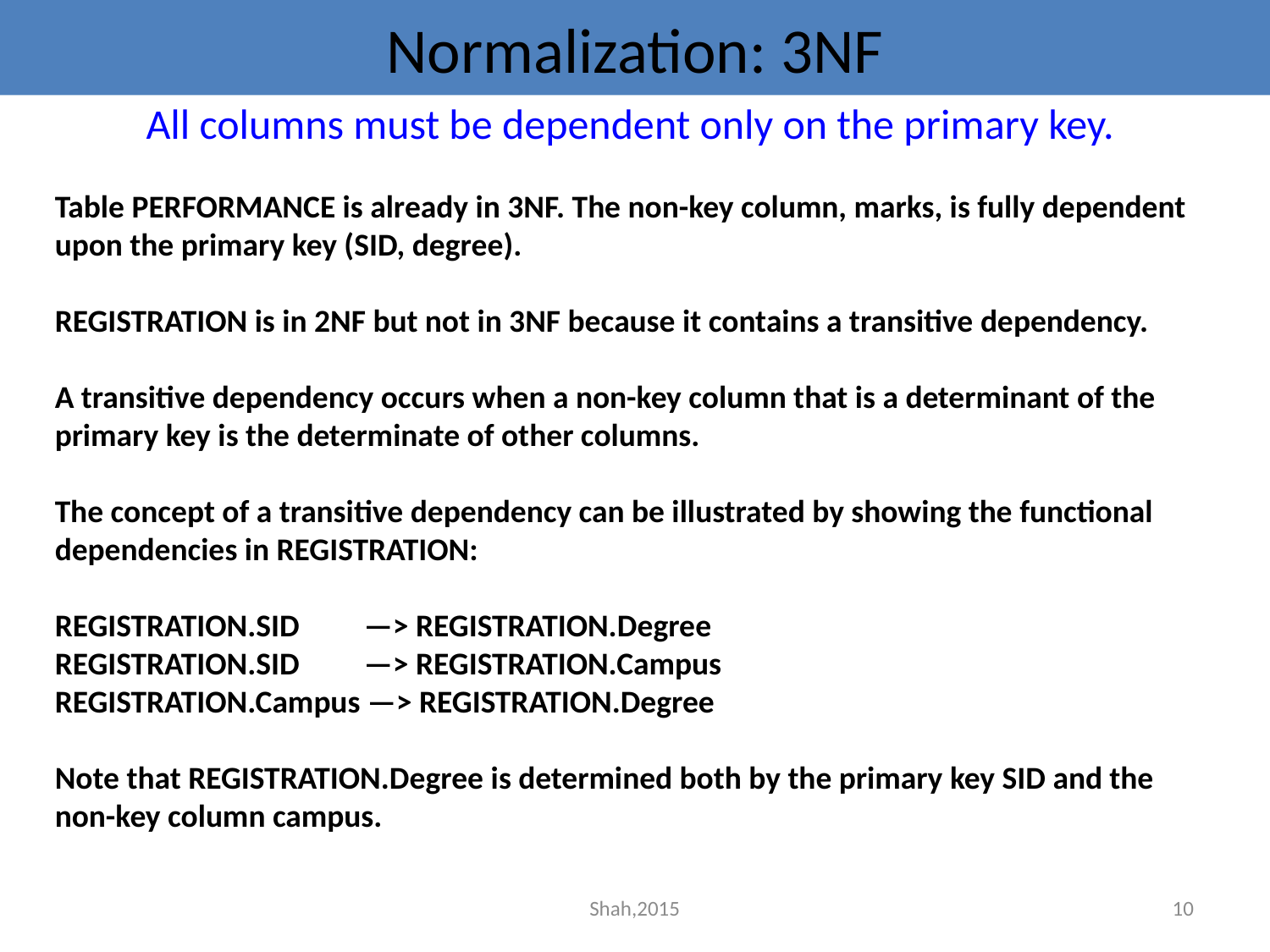

# Normalization: 3NF
All columns must be dependent only on the primary key.
Table PERFORMANCE is already in 3NF. The non-key column, marks, is fully dependent upon the primary key (SID, degree).

REGISTRATION is in 2NF but not in 3NF because it contains a transitive dependency.

A transitive dependency occurs when a non-key column that is a determinant of the primary key is the determinate of other columns.

The concept of a transitive dependency can be illustrated by showing the functional dependencies in REGISTRATION:

REGISTRATION.SID         —> REGISTRATION.Degree
REGISTRATION.SID         —> REGISTRATION.Campus
REGISTRATION.Campus —> REGISTRATION.Degree

Note that REGISTRATION.Degree is determined both by the primary key SID and the non-key column campus.

Shah,2015
10